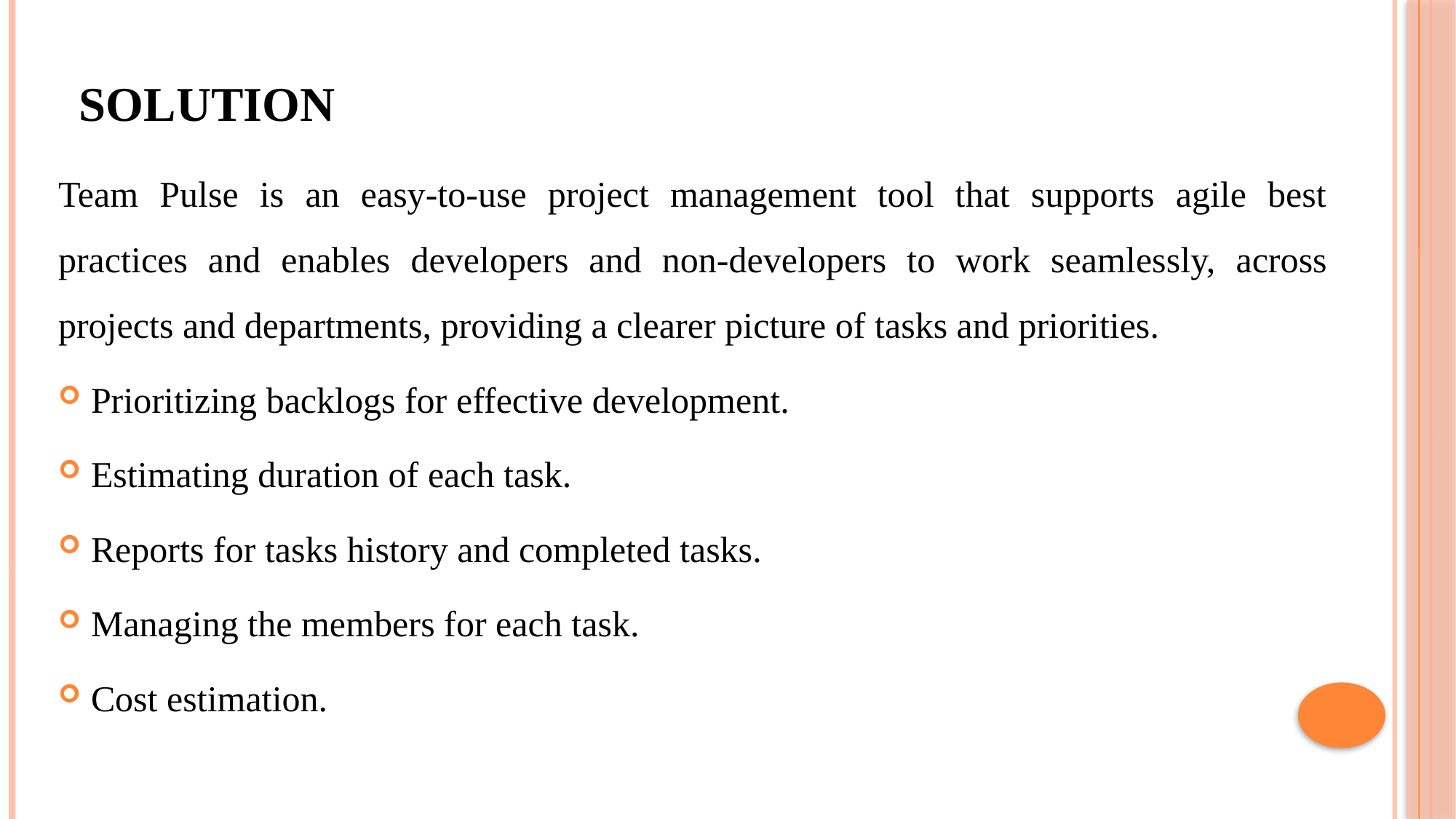

# SOLUTION

Team Pulse is an easy-to-use project management tool that supports agile best practices and enables developers and non-developers to work seamlessly, across projects and departments, providing a clearer picture of tasks and priorities.
Prioritizing backlogs for effective development.
Estimating duration of each task.
Reports for tasks history and completed tasks.
Managing the members for each task.
Cost estimation.